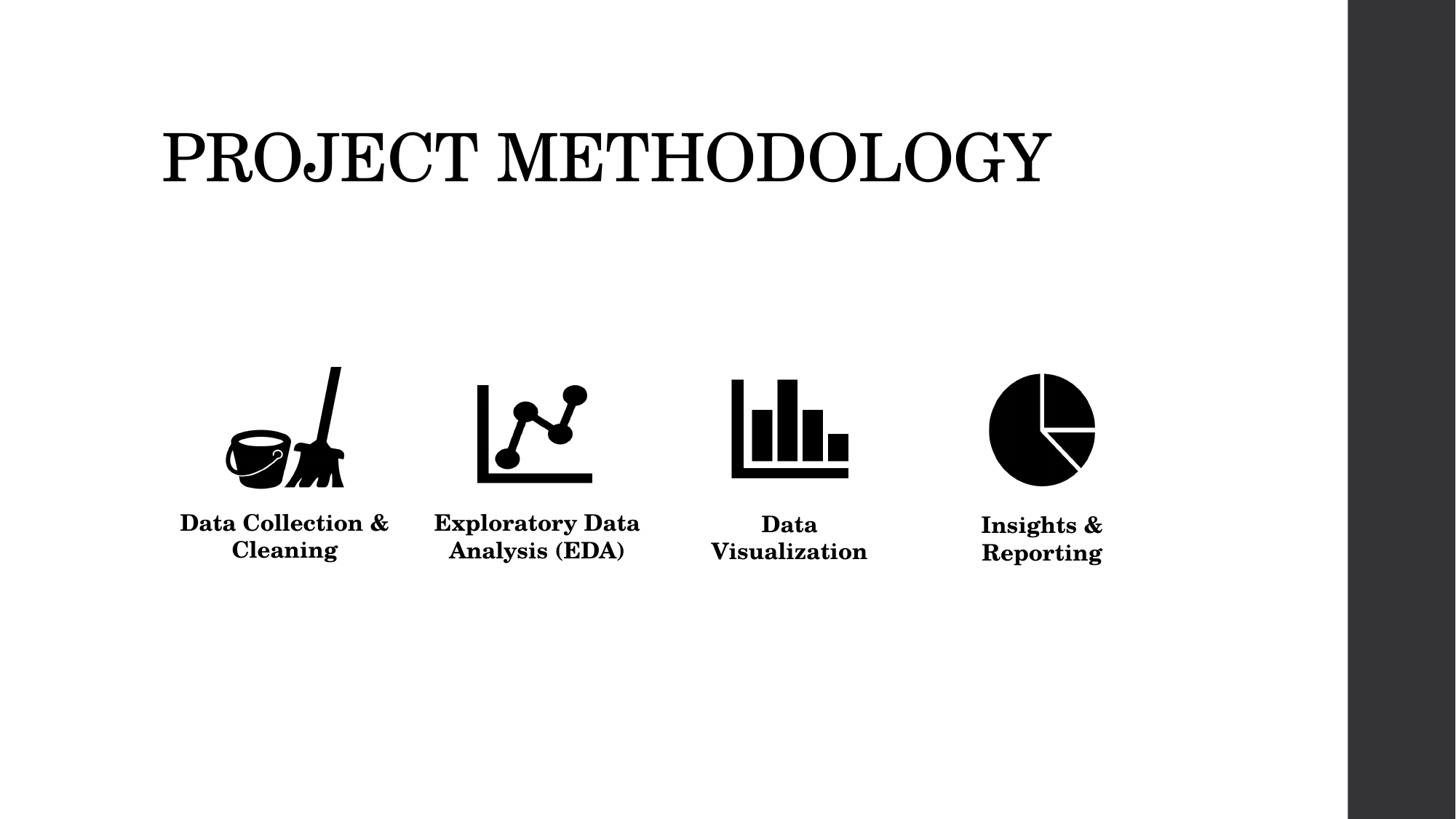

# PROJECT METHODOLOGY
Data Collection & Cleaning
Exploratory Data Analysis (EDA)
Data Visualization
Insights & Reporting